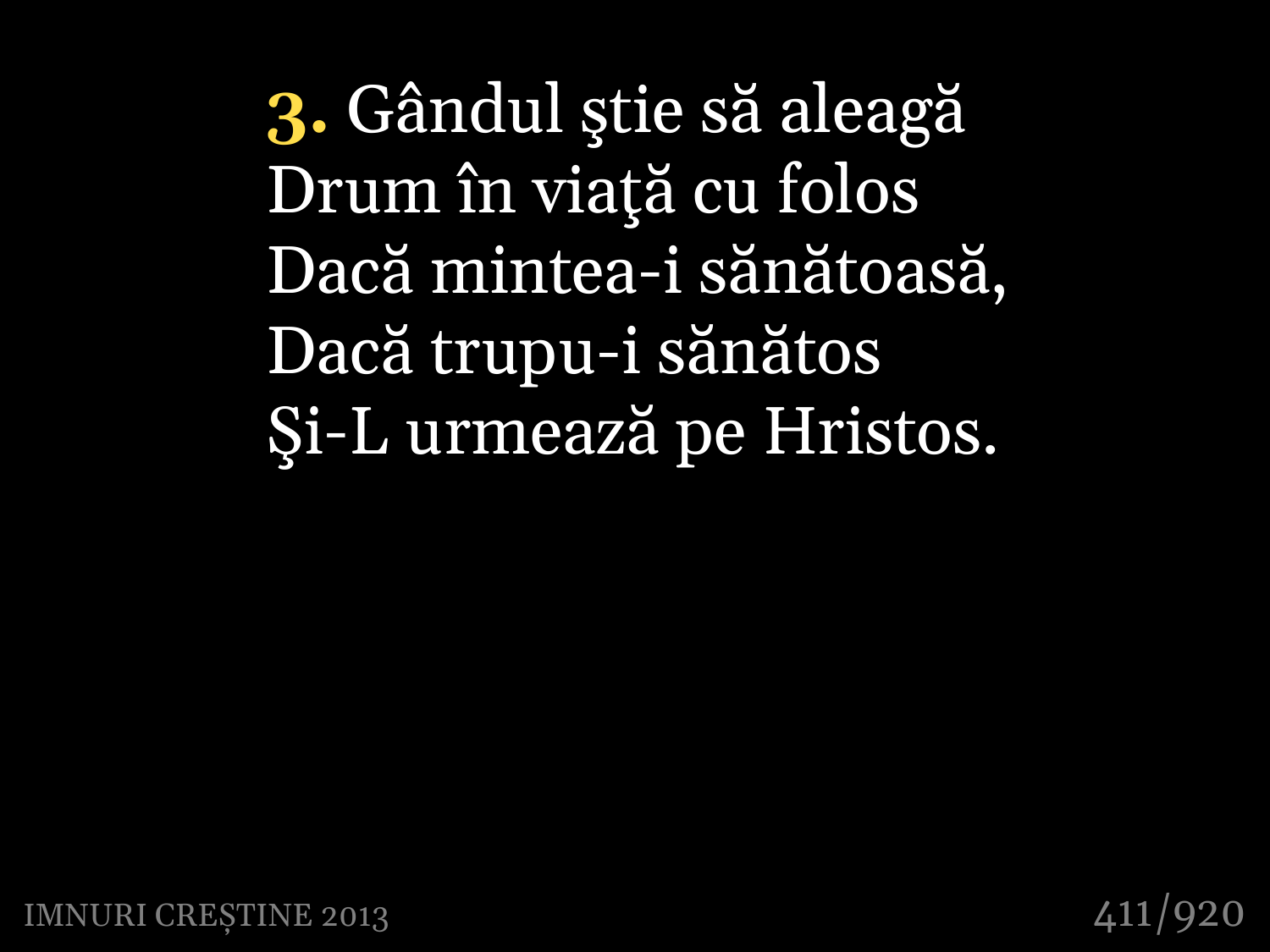

3. Gândul ştie să aleagă
Drum în viaţă cu folos
Dacă mintea-i sănătoasă,
Dacă trupu-i sănătos
Şi-L urmează pe Hristos.
411/920
IMNURI CREȘTINE 2013